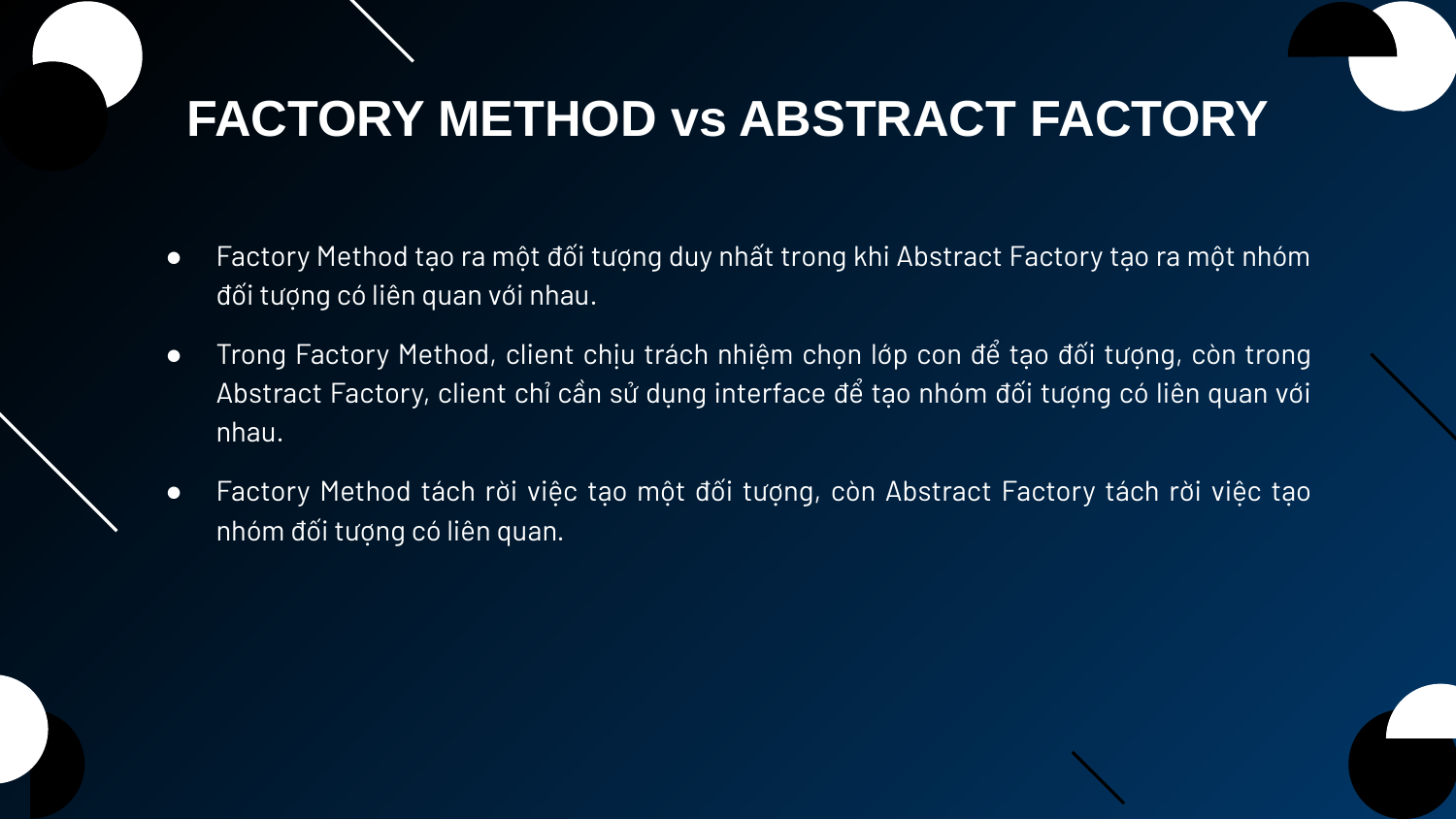

# FACTORY METHOD vs ABSTRACT FACTORY
Factory Method tạo ra một đối tượng duy nhất trong khi Abstract Factory tạo ra một nhóm đối tượng có liên quan với nhau.
Trong Factory Method, client chịu trách nhiệm chọn lớp con để tạo đối tượng, còn trong Abstract Factory, client chỉ cần sử dụng interface để tạo nhóm đối tượng có liên quan với nhau.
Factory Method tách rời việc tạo một đối tượng, còn Abstract Factory tách rời việc tạo nhóm đối tượng có liên quan.